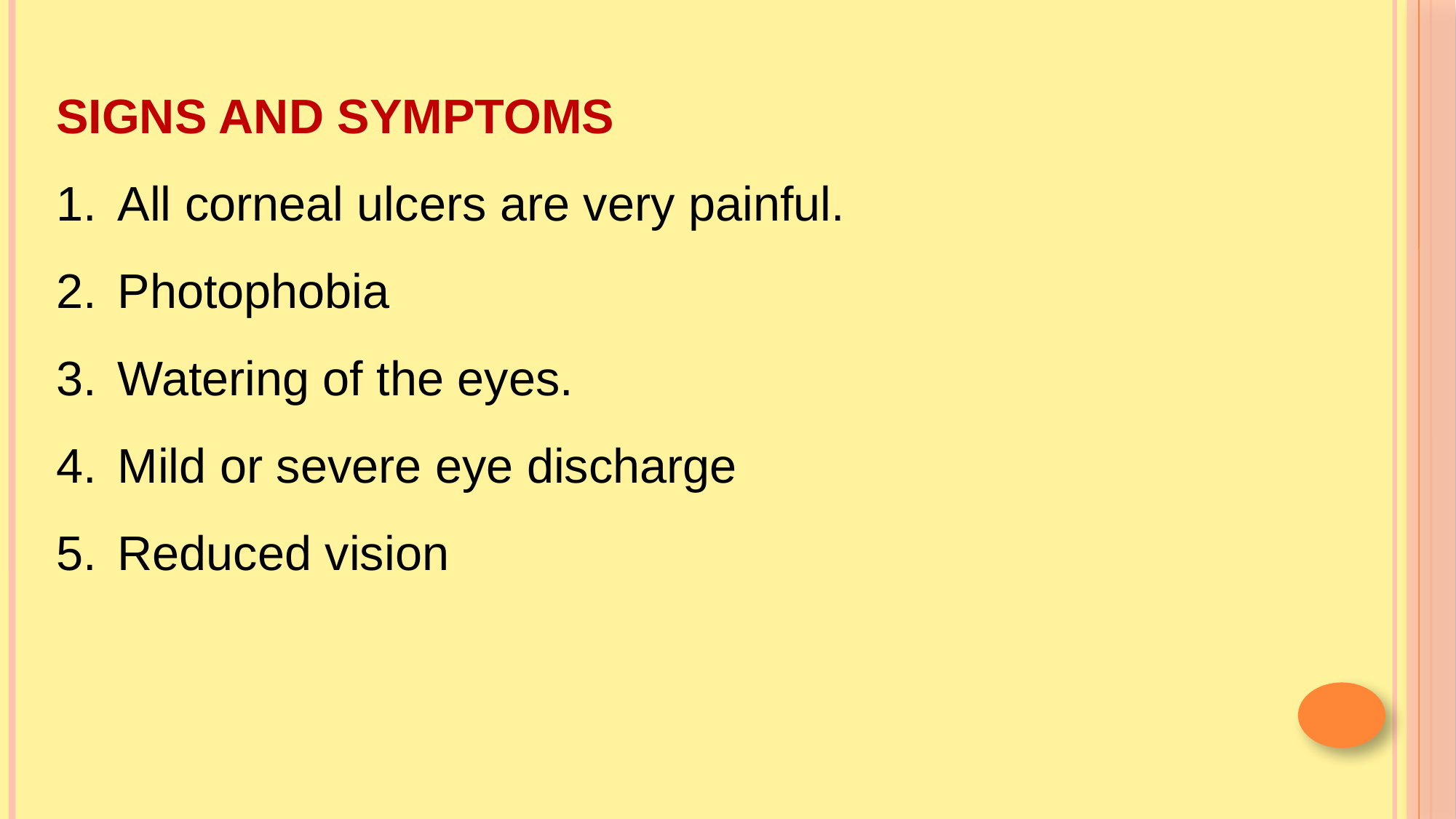

SIGNS AND SYMPTOMS
All corneal ulcers are very painful.
Photophobia
Watering of the eyes.
Mild or severe eye discharge
Reduced vision